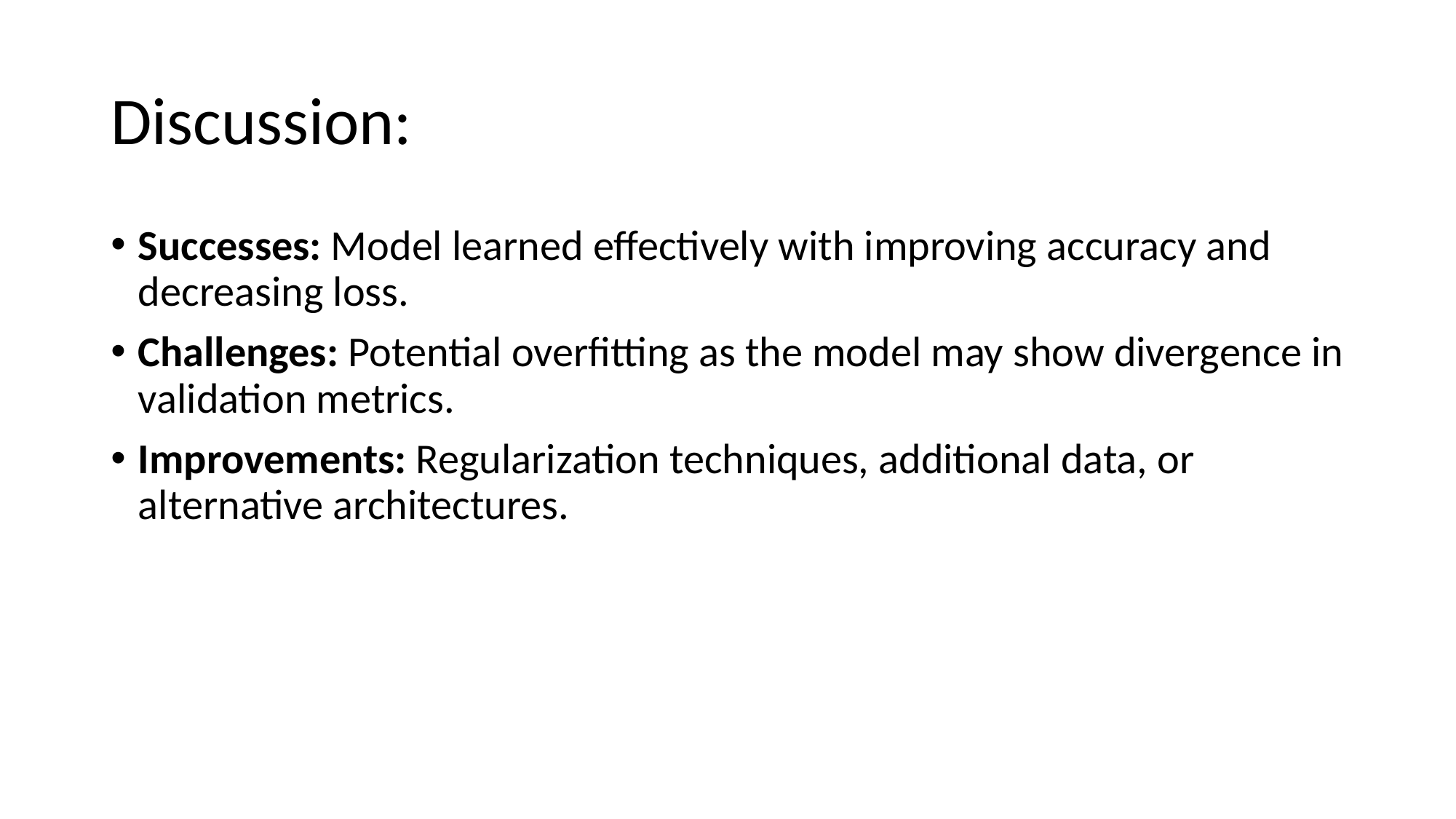

# Discussion:
Successes: Model learned effectively with improving accuracy and decreasing loss.
Challenges: Potential overfitting as the model may show divergence in validation metrics.
Improvements: Regularization techniques, additional data, or alternative architectures.